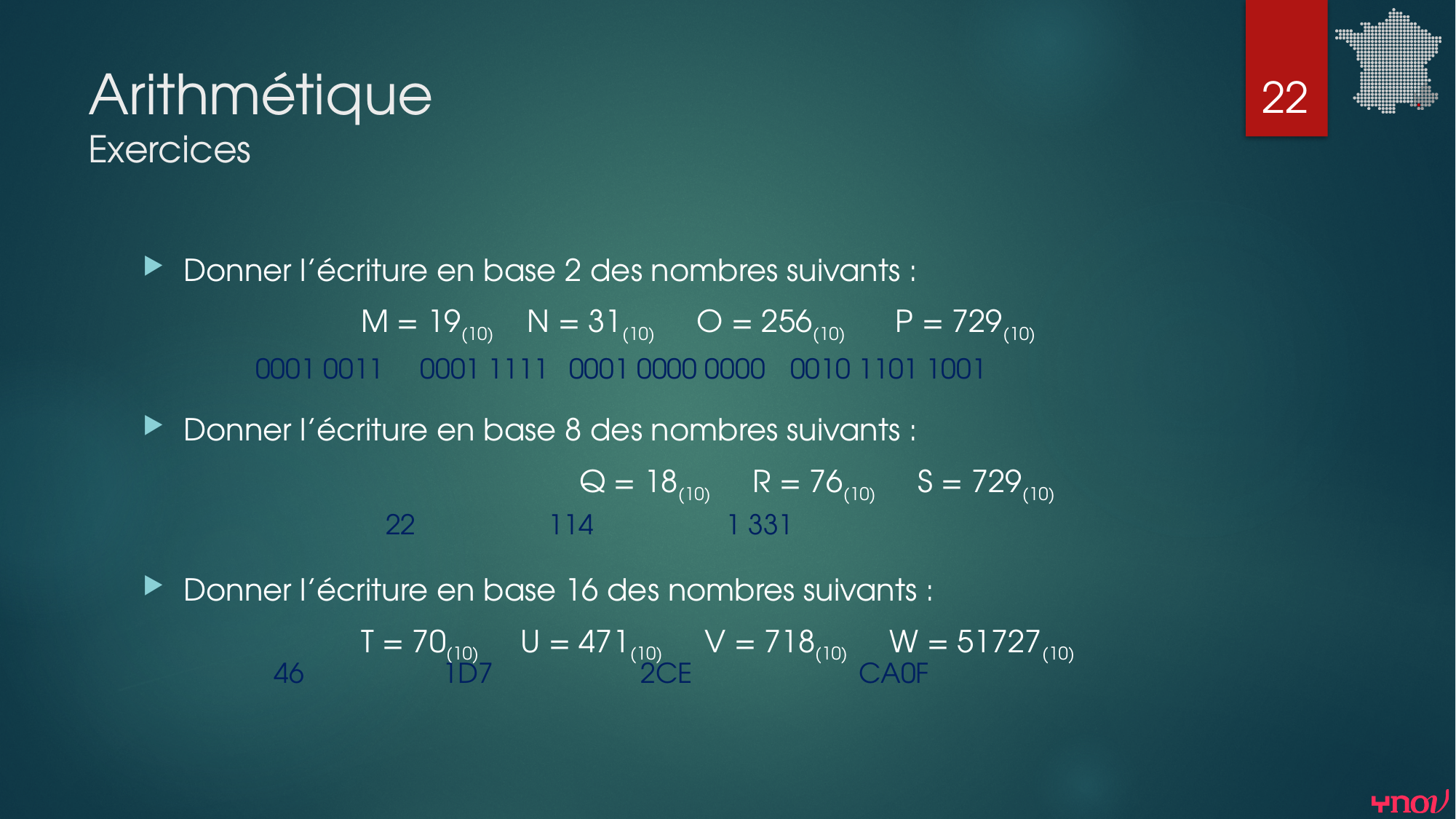

22
# Arithmétique Exercices
Donner l’écriture en base 2 des nombres suivants :
		M = 19(10)    N = 31(10)     O = 256(10)      P = 729(10)

Donner l’écriture en base 8 des nombres suivants :
				Q = 18(10)     R = 76(10)     S = 729(10)

Donner l’écriture en base 16 des nombres suivants :
		T = 70(10)     U = 471(10)     V = 718(10)     W = 51727(10)
0001 0011
0001 1111
0001 0000 0000
0010 1101 1001
22
114
1 331
46
1D7
2CE
CA0F